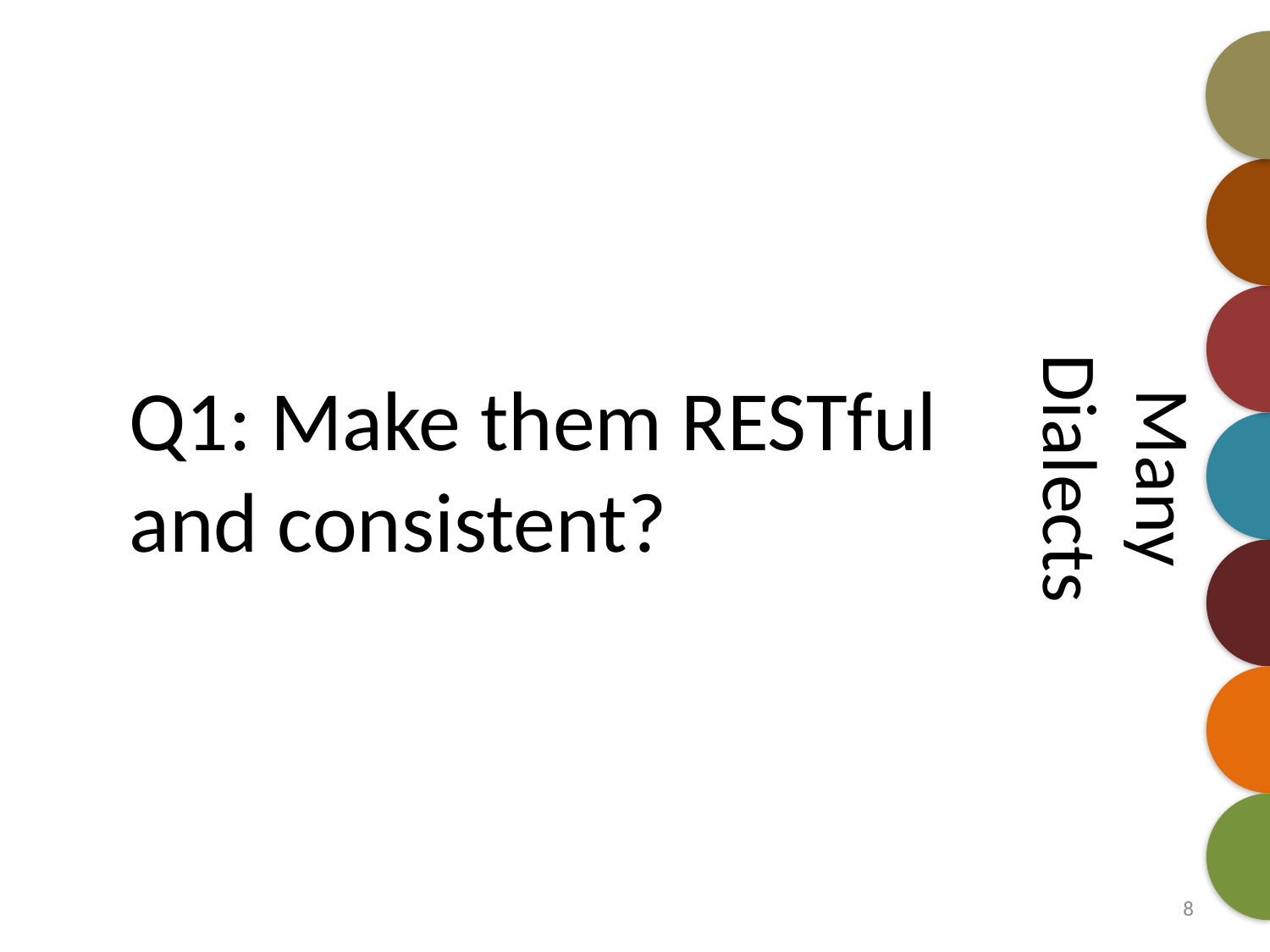

Producers
Many Dialects
Q1: Make them RESTful and consistent?

8